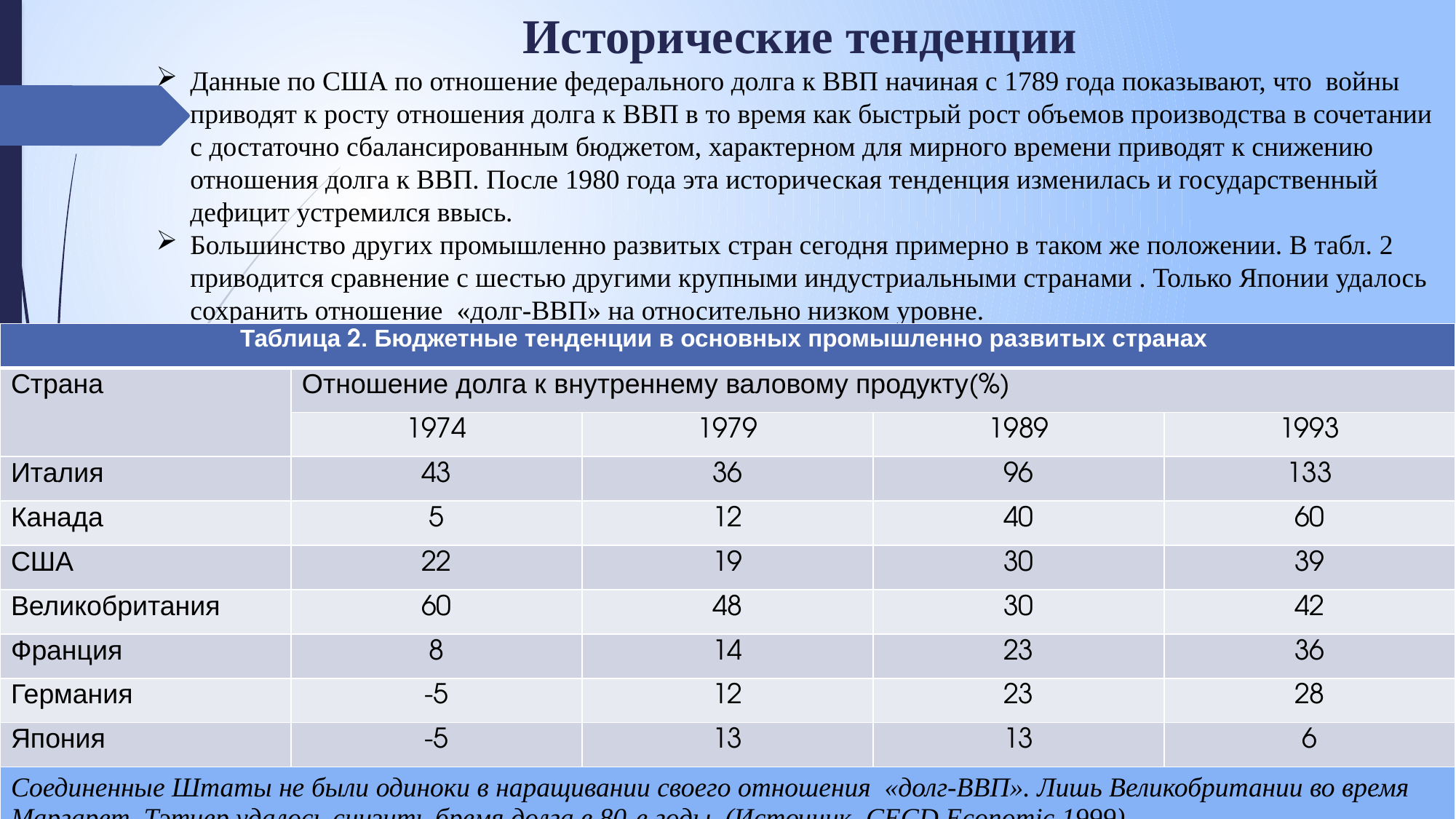

Исторические тенденции
Данные по США по отношение федерального долга к ВВП начиная с 1789 года показывают, что  войны приводят к росту отношения долга к ВВП в то время как быстрый рост объемов производства в сочетании с достаточно сбалансированным бюджетом, характерном для мирного времени приводят к снижению отношения долга к ВВП. После 1980 года эта историческая тенденция изменилась и государственный дефицит устремился ввысь.
Большинство других промышленно развитых стран сегодня примерно в таком же положении. В табл. 2 приводится сравнение с шестью другими крупными индустриальными странами . Только Японии удалось сохранить отношение  «долг-ВВП» на относительно низком уровне.

| Таблица 2. Бюджетные тенденции в основных промышленно развитых странах |  |  |  |  |
| --- | --- | --- | --- | --- |
| Страна | Отношение долга к внутреннему валовому продукту(%) |  |  |  |
|  | 1974 | 1979 | 1989 | 1993 |
| Италия | 43 | 36 | 96 | 133 |
| Канада | 5 | 12 | 40 | 60 |
| США | 22 | 19 | 30 | 39 |
| Великобритания | 60 | 48 | 30 | 42 |
| Франция | 8 | 14 | 23 | 36 |
| Германия | -5 | 12 | 23 | 28 |
| Япония | -5 | 13 | 13 | 6 |
| Соединенные Штаты не были одиноки в наращивании своего отношения «долг-ВВП». Лишь Великобритании во время Маргарет Тэтчер удалось снизить бремя долга в 80-е годы. (Источник CECD Economic 1999) |  |  |  |  |